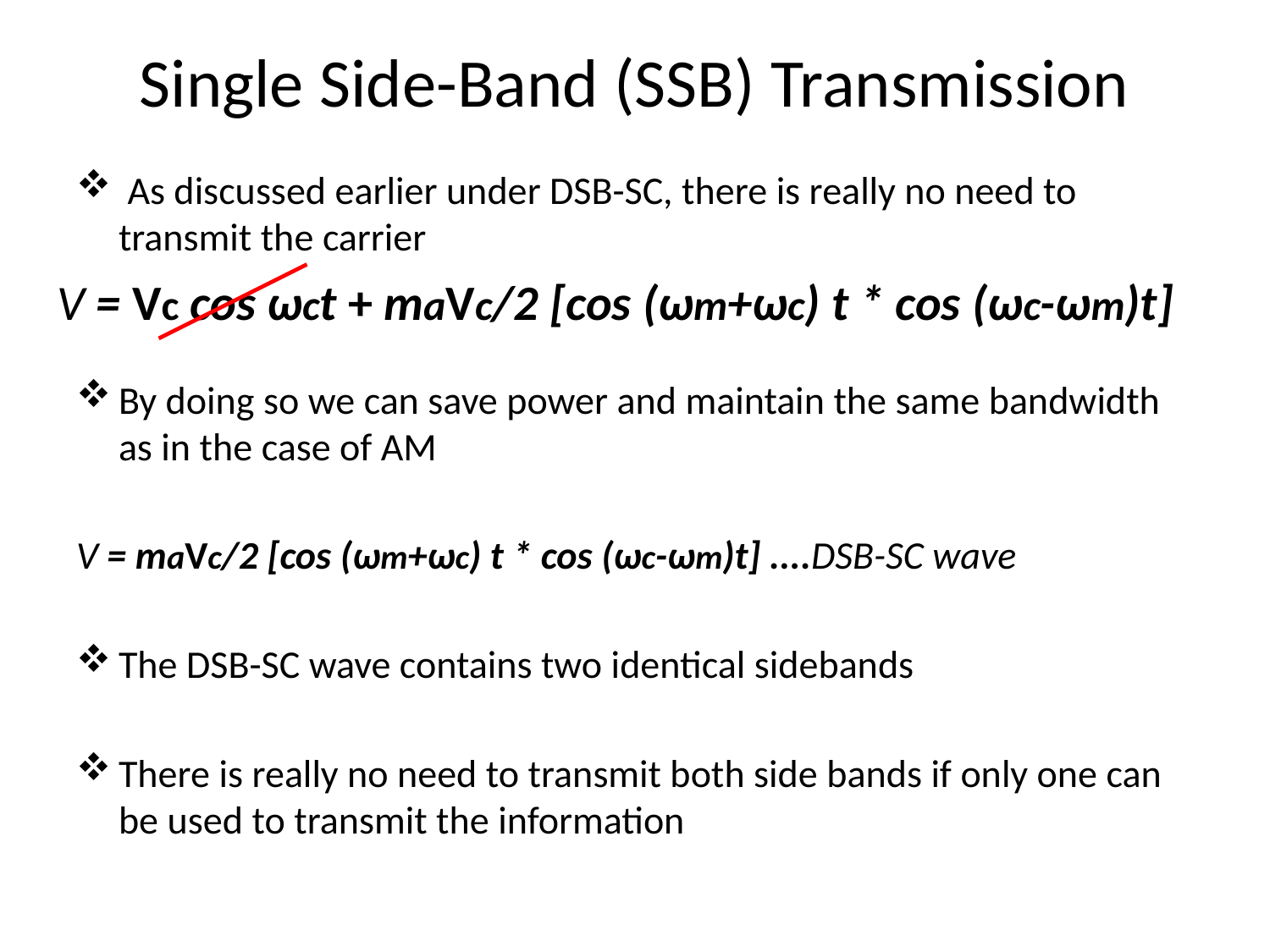

# Single Side-Band (SSB) Transmission
 As discussed earlier under DSB-SC, there is really no need to transmit the carrier

By doing so we can save power and maintain the same bandwidth as in the case of AM

V = maVc/2 [cos (ωm+ωc) t * cos (ωc-ωm)t] ....DSB-SC wave

The DSB-SC wave contains two identical sidebands

There is really no need to transmit both side bands if only one can be used to transmit the information
    V = Vc cos ωct + maVc/2 [cos (ωm+ωc) t * cos (ωc-ωm)t]